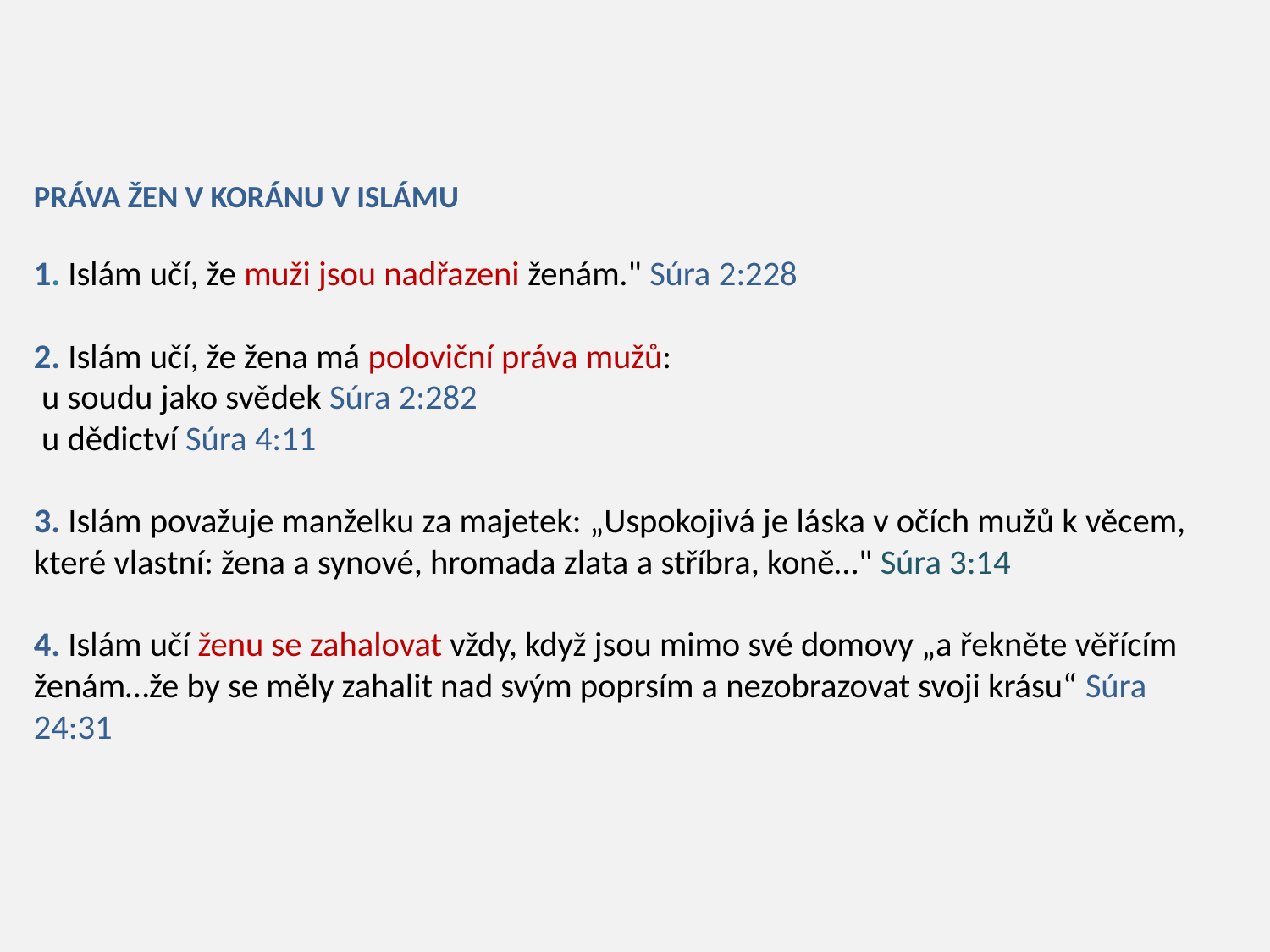

# PRÁVA ŽEN V KORÁNU V ISLÁMU 1. Islám učí, že muži jsou nadřazeni ženám." Súra 2:228 2. Islám učí, že žena má poloviční práva mužů: u soudu jako svědek Súra 2:282 u dědictví Súra 4:11 3. Islám považuje manželku za majetek: „Uspokojivá je láska v očích mužů k věcem, které vlastní: žena a synové, hromada zlata a stříbra, koně…" Súra 3:14 4. Islám učí ženu se zahalovat vždy, když jsou mimo své domovy „a řekněte věřícím ženám…že by se měly zahalit nad svým poprsím a nezobrazovat svoji krásu“ Súra 24:31